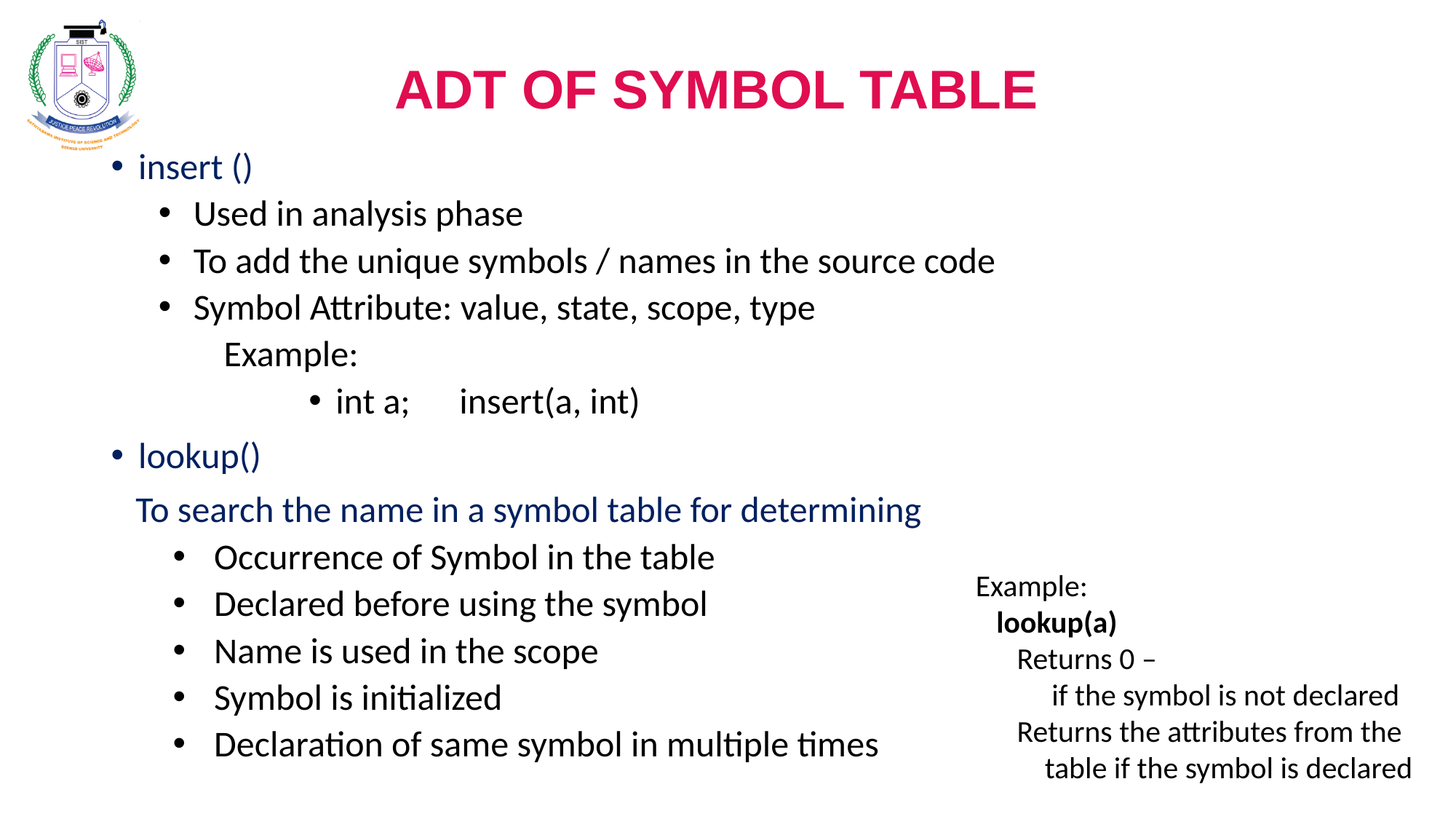

ADT of Symbol Table
ADT OF SYMBOL TABLE
insert ()
Used in analysis phase
To add the unique symbols / names in the source code
Symbol Attribute: value, state, scope, type
       Example:
int a;      insert(a, int)
lookup()
   To search the name in a symbol table for determining
Occurrence of Symbol in the table
Declared before using the symbol
Name is used in the scope
Symbol is initialized
Declaration of same symbol in multiple times

Example:
   lookup(a)
      Returns 0 –
           if the symbol is not declared
      Returns the attributes from the
          table if the symbol is declared